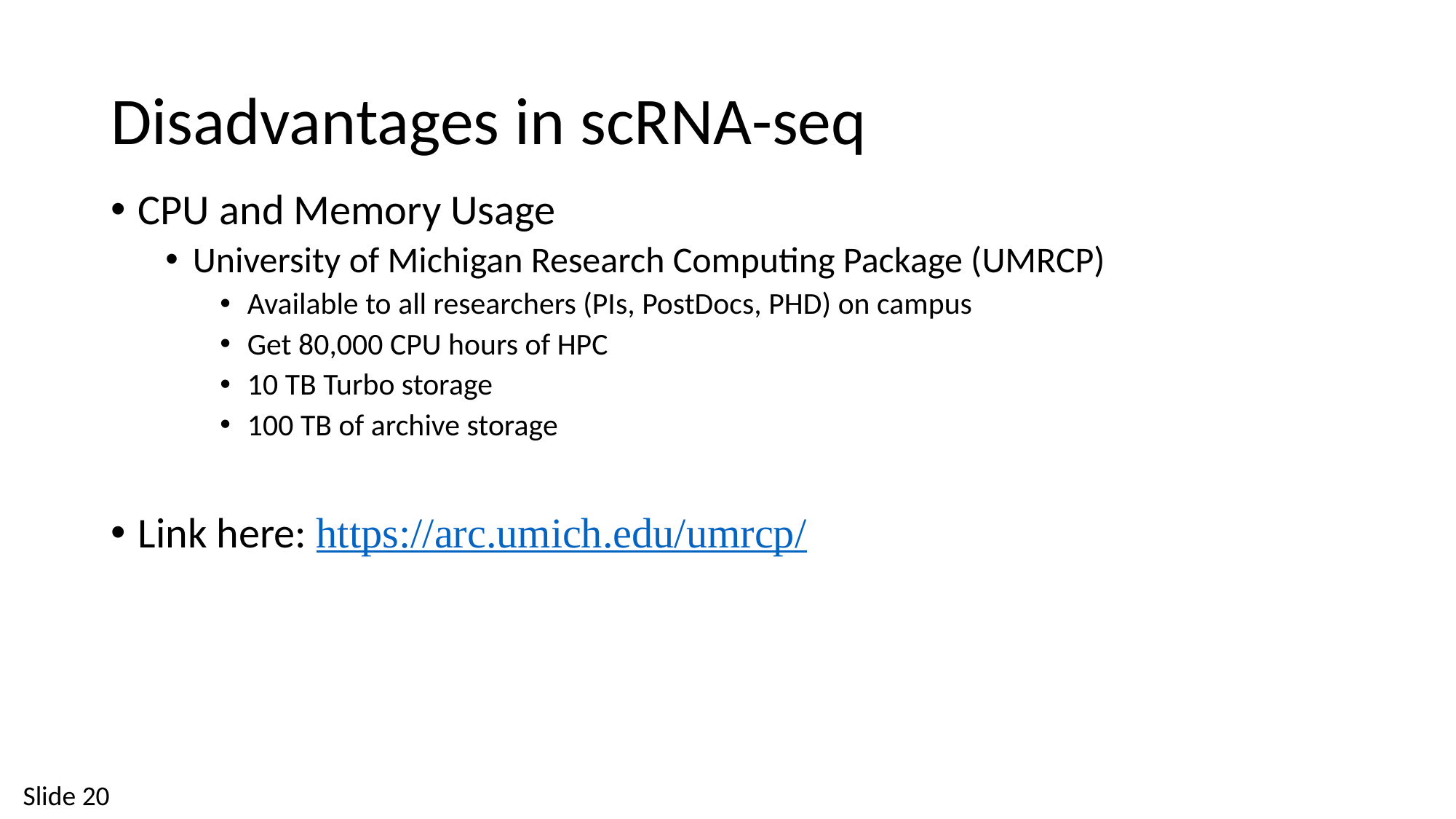

# Disadvantages in scRNA-seq
CPU and Memory Usage
University of Michigan Research Computing Package (UMRCP)
Available to all researchers (PIs, PostDocs, PHD) on campus
Get 80,000 CPU hours of HPC
10 TB Turbo storage
100 TB of archive storage

Link here: https://arc.umich.edu/umrcp/

Slide 20